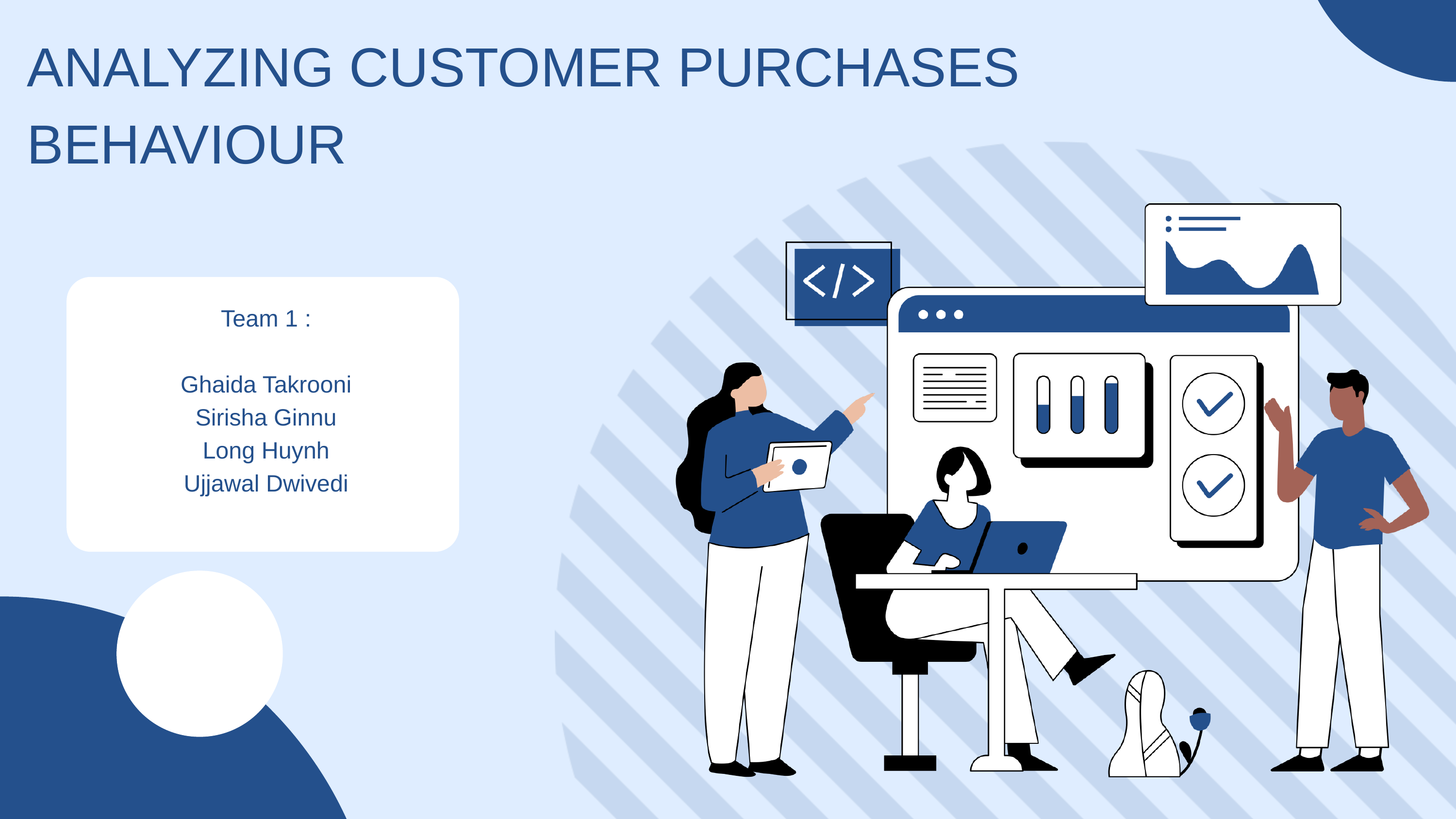

ANALYZING CUSTOMER PURCHASES BEHAVIOUR

Team 1 :

Ghaida Takrooni
Sirisha Ginnu
Long Huynh
Ujjawal Dwivedi